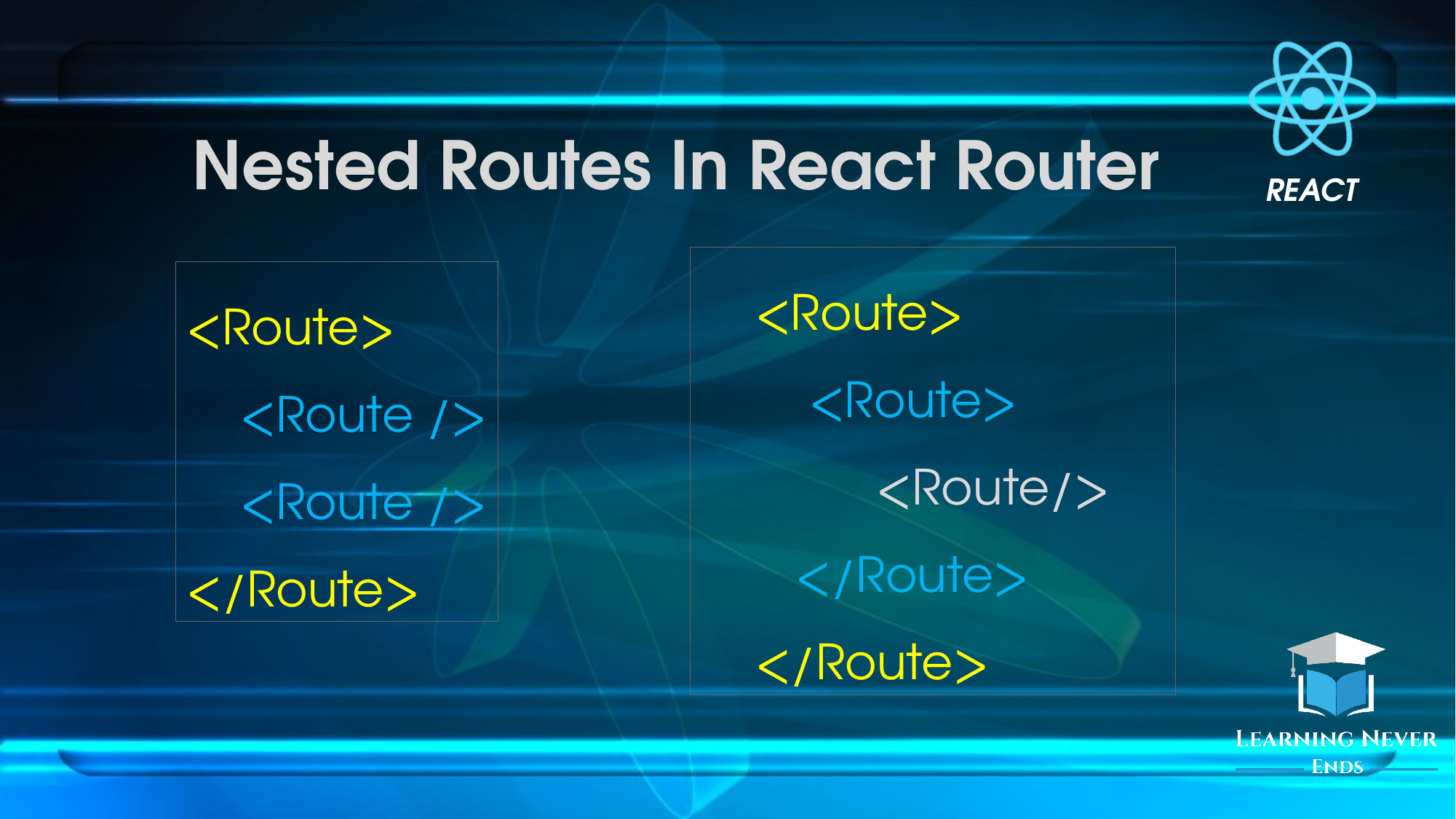

# Nested Routes In React Router
<Route>
    <Route>
         <Route/>
   </Route>
</Route>
<Route>
    <Route />
    <Route />
</Route>